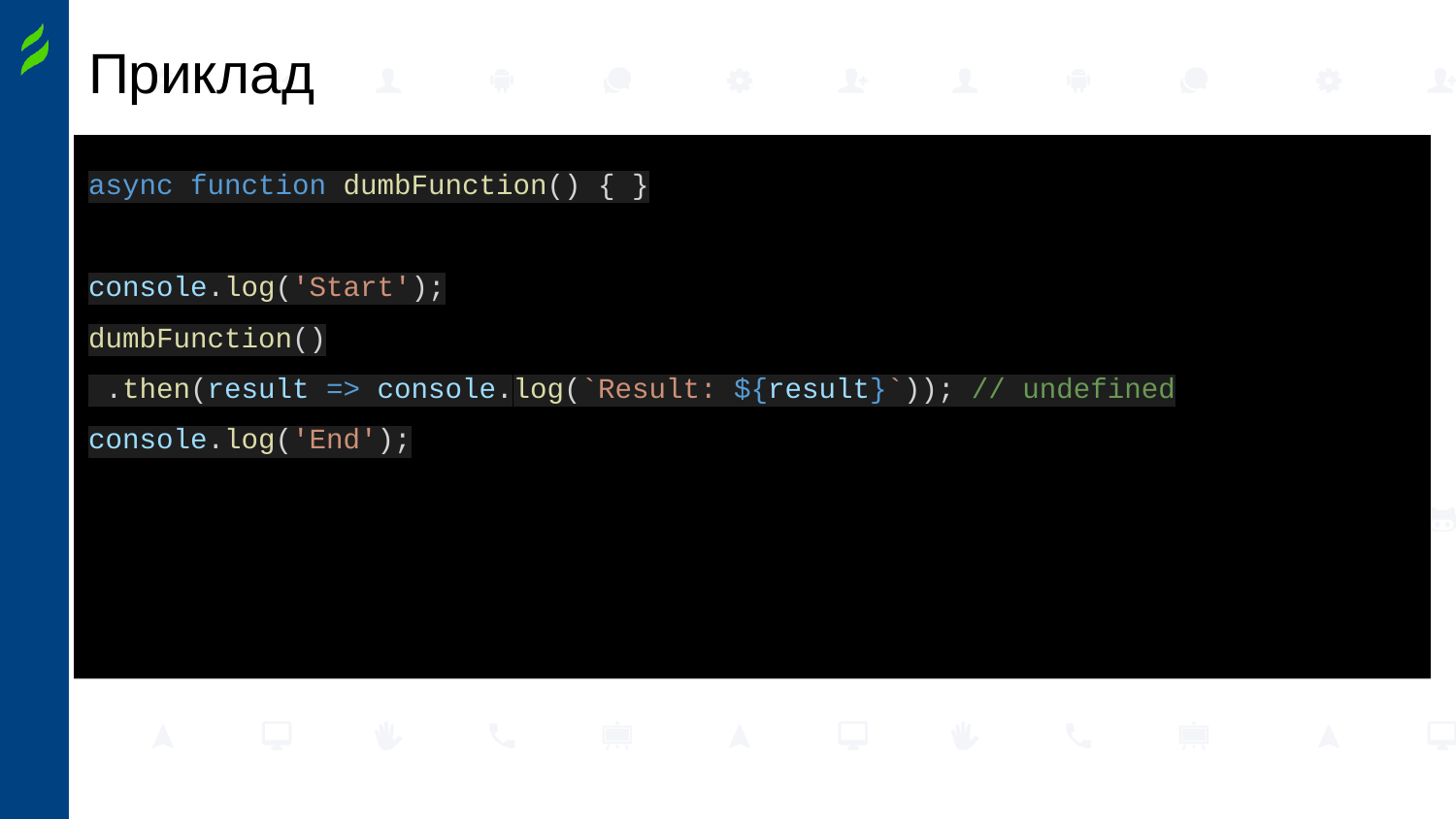

# Приклад
async function dumbFunction() { }

console.log('Start');
dumbFunction()
 .then(result => console.log(`Result: ${result}`)); // undefined
console.log('End');